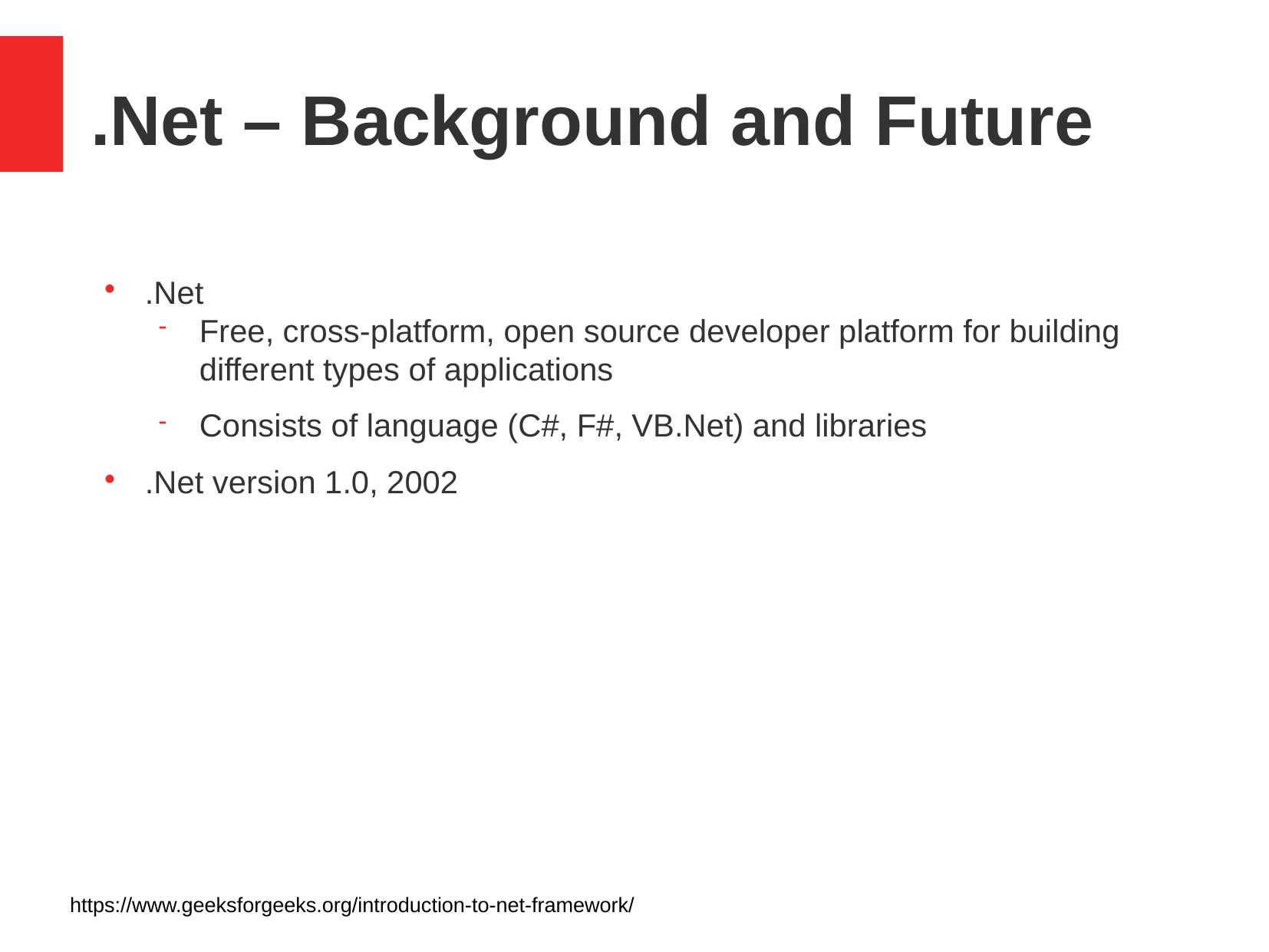

.Net – Background and Future
.Net
Free, cross-platform, open source developer platform for building different types of applications
Consists of language (C#, F#, VB.Net) and libraries
.Net version 1.0, 2002

https://www.geeksforgeeks.org/introduction-to-net-framework/